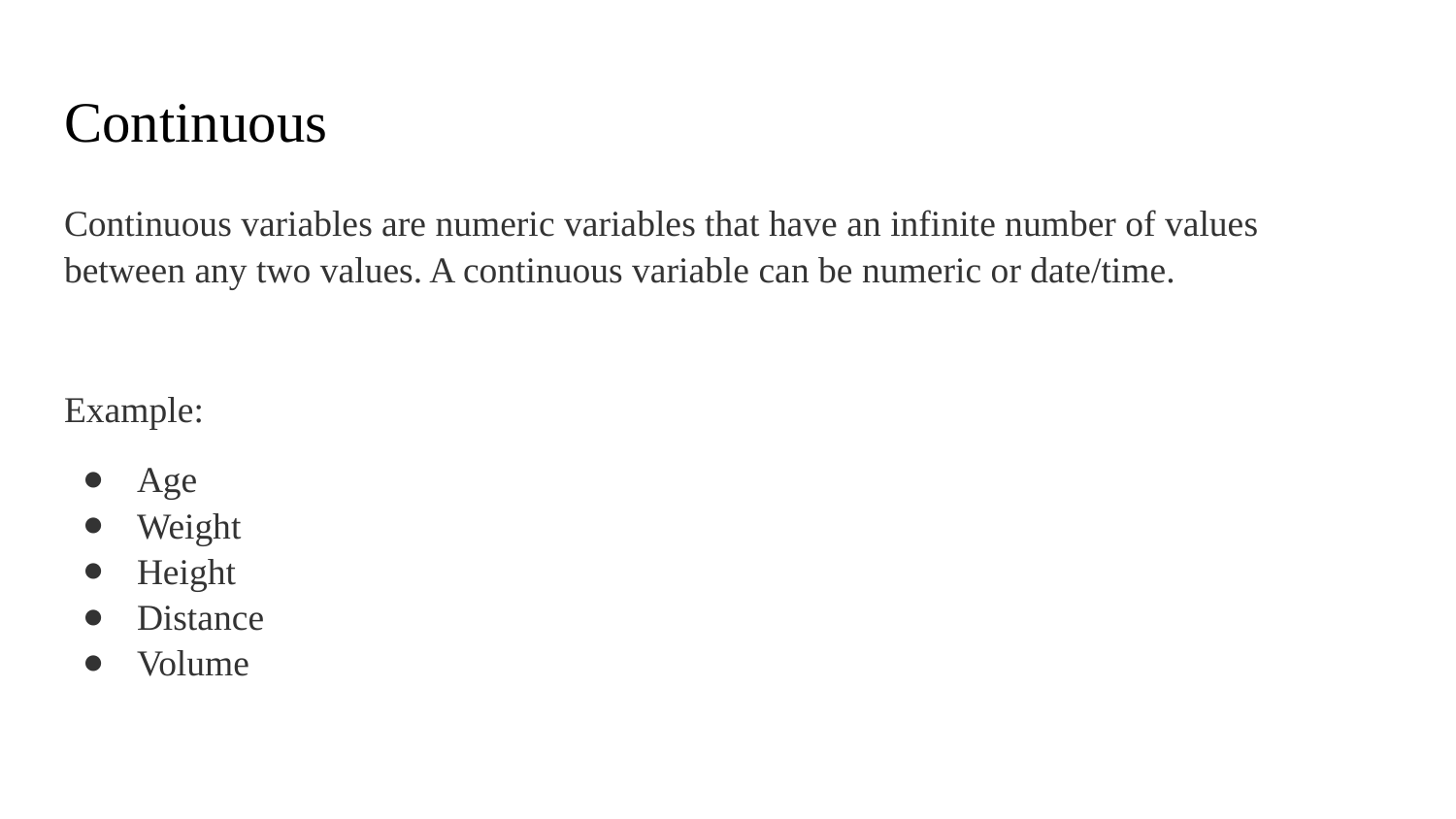

# Continuous
Continuous variables are numeric variables that have an infinite number of values between any two values. A continuous variable can be numeric or date/time.

Example:
Age
Weight
Height
Distance
Volume